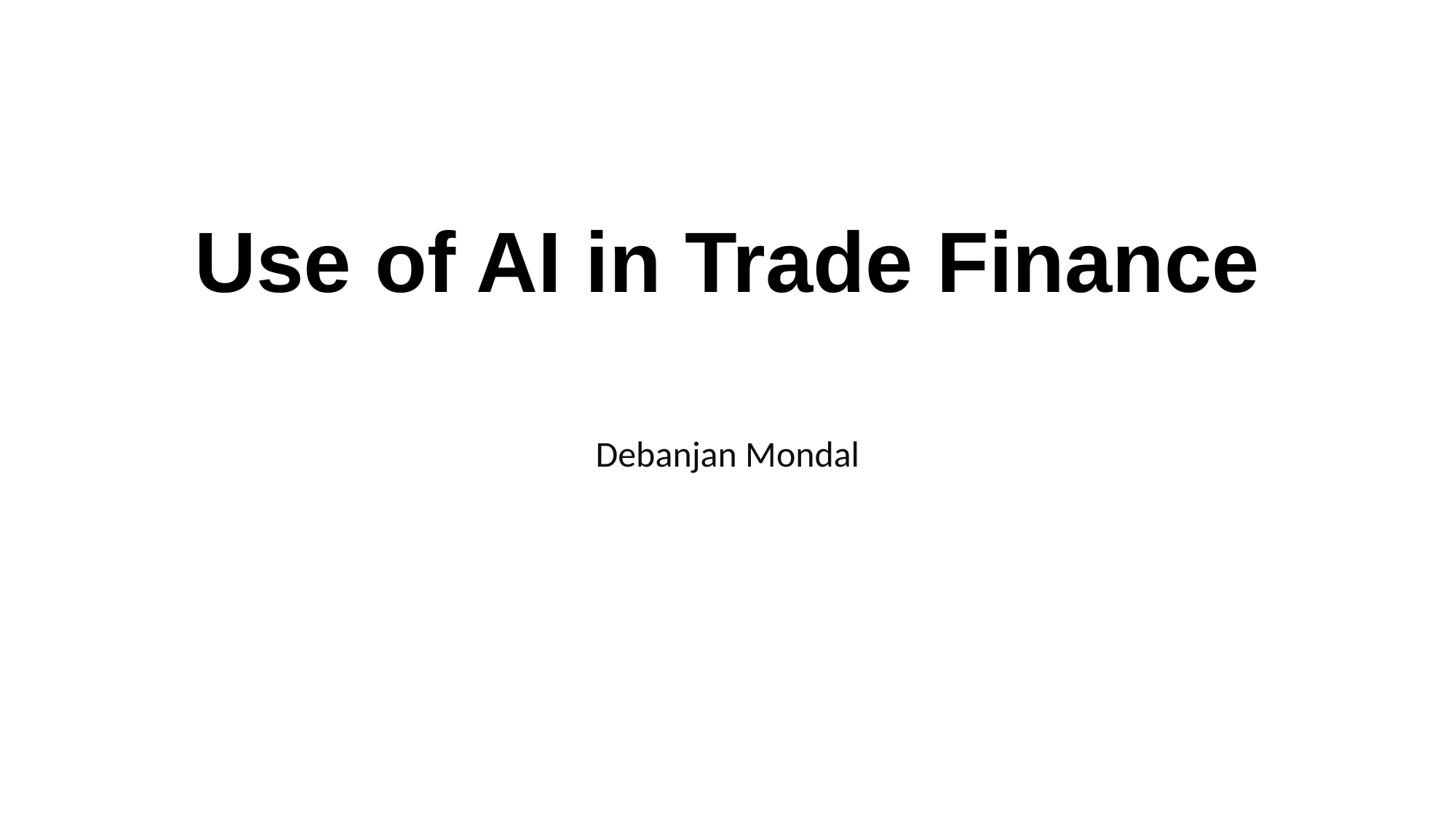

# Use of AI in Trade Finance
Debanjan Mondal